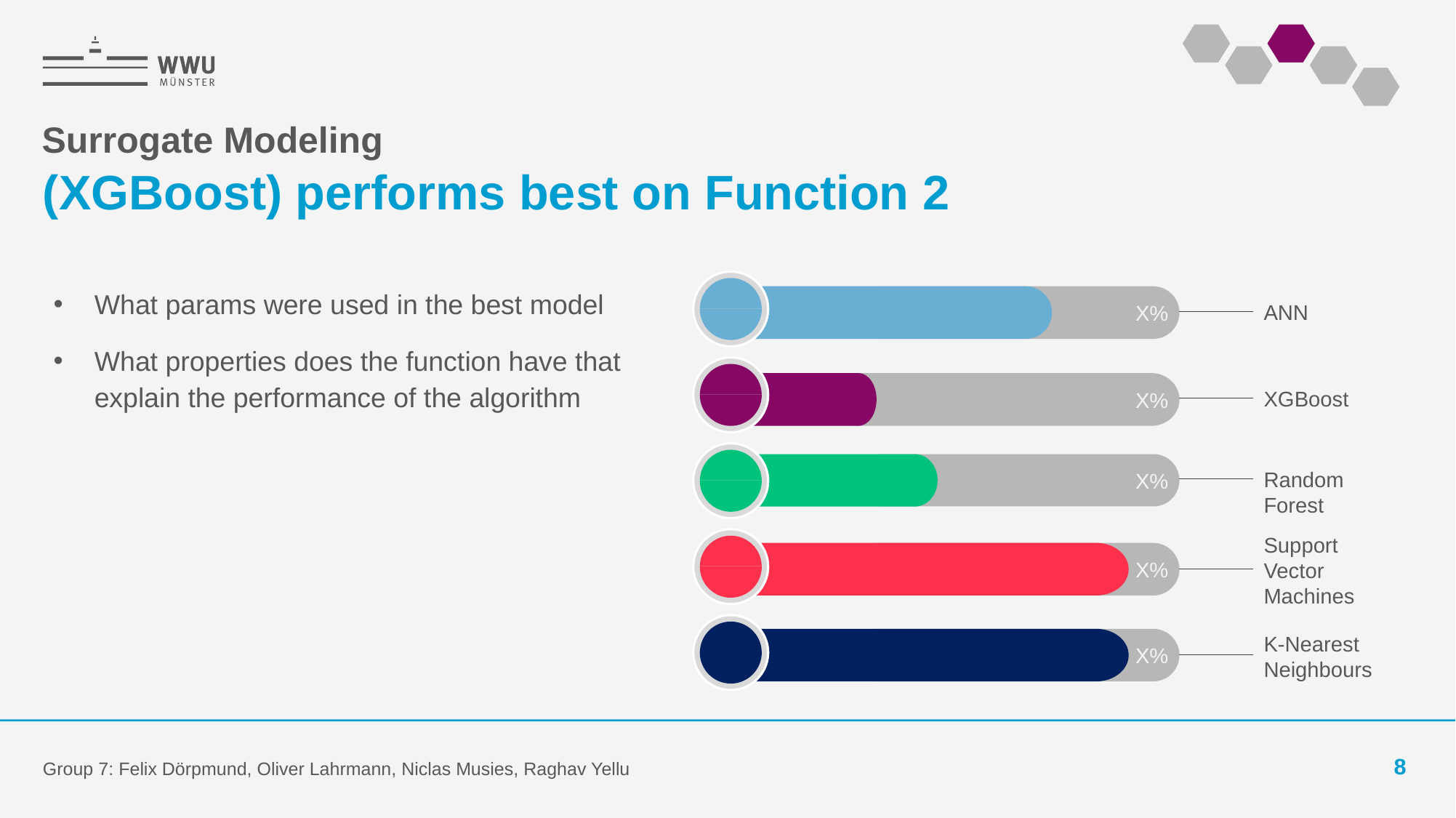

Surrogate Modeling
# (XGBoost) performs best on Function 2

X%

ANN
What params were used in the best model
What properties does the function have that explain the performance of the algorithm

X%
XGBoost

X%

Random Forest

X%
Support Vector Machines

X%
K-Nearest Neighbours
Group 7: Felix Dörpmund, Oliver Lahrmann, Niclas Musies, Raghav Yellu
8